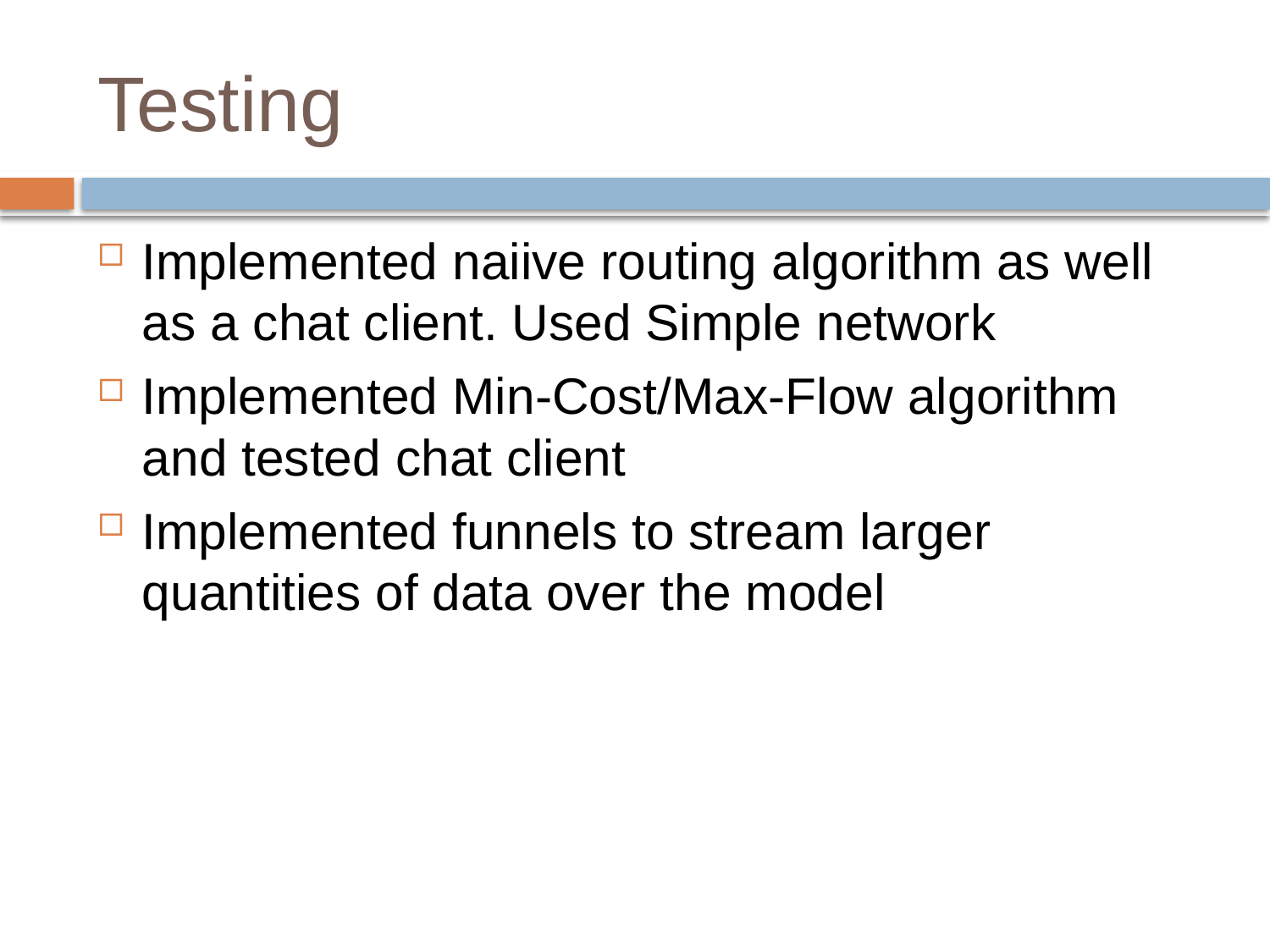

# Testing
Implemented naiive routing algorithm as well as a chat client. Used Simple network
Implemented Min-Cost/Max-Flow algorithm and tested chat client
Implemented funnels to stream larger quantities of data over the model